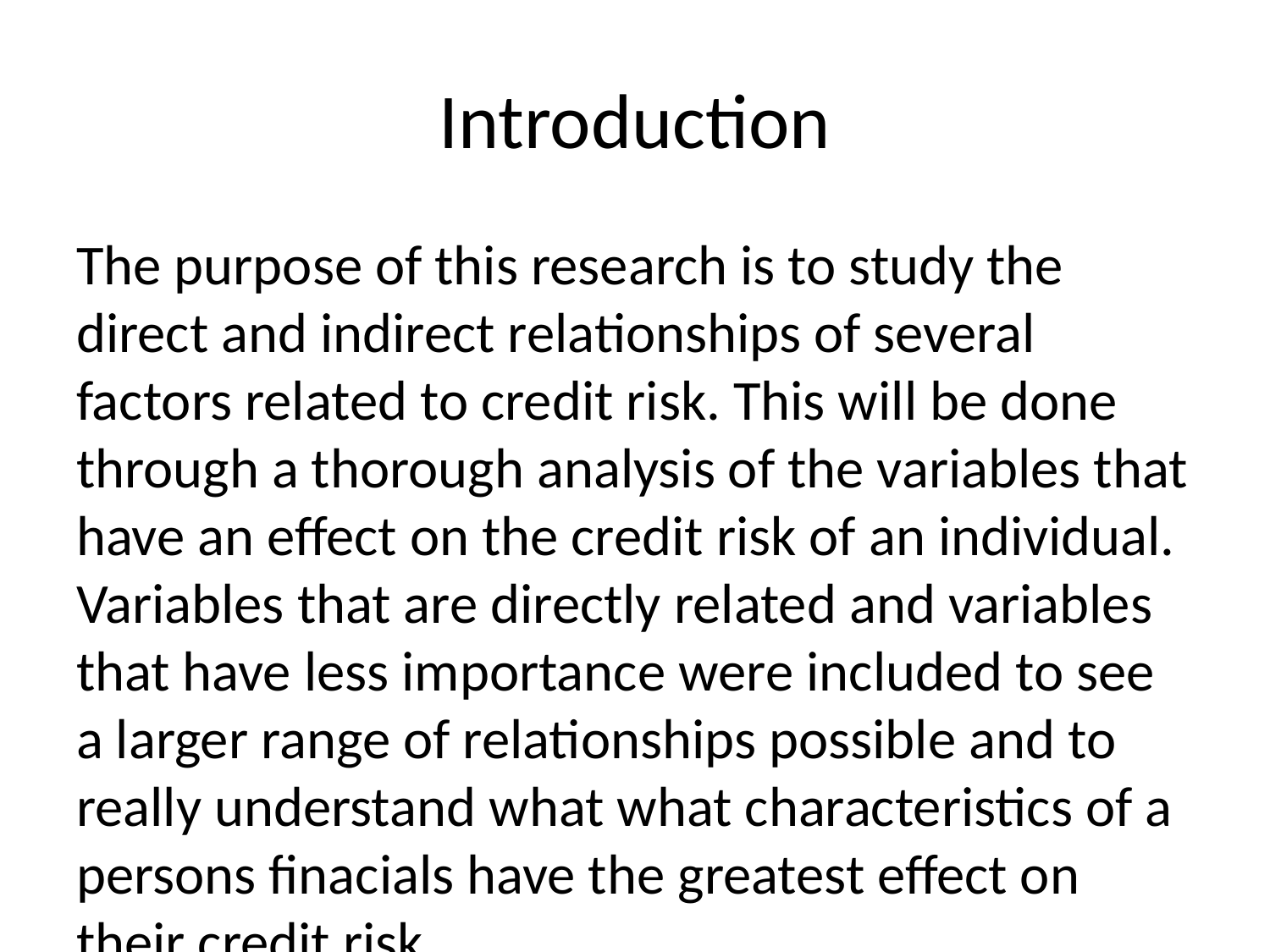

# Introduction
The purpose of this research is to study the direct and indirect relationships of several factors related to credit risk. This will be done through a thorough analysis of the variables that have an effect on the credit risk of an individual. Variables that are directly related and variables that have less importance were included to see a larger range of relationships possible and to really understand what what characteristics of a persons finacials have the greatest effect on their credit risk.
Background
The data we have analyzed and studied is taken from the Beuth University of applied sciences Berlin. The data was taken to analyze the importance of different factors that affect credit risk. This data was taken in the 70’s so it may be outdated, for exampple, one variable is the presence of a landline. The objective of the data collected is to build a model to predict a person’s credit risk. Through the several variables collected, the model will be able to predict if someone has high or low credit risk.
Study Goal
To analyze what variables cause an increase or decrease in credit risk to learn more about what is required to have low credit risk.
Data Preparation
We split our data into 2 halves for cross validation. This is to prevent over-fitting of our final model.
Description and Visualization of Data